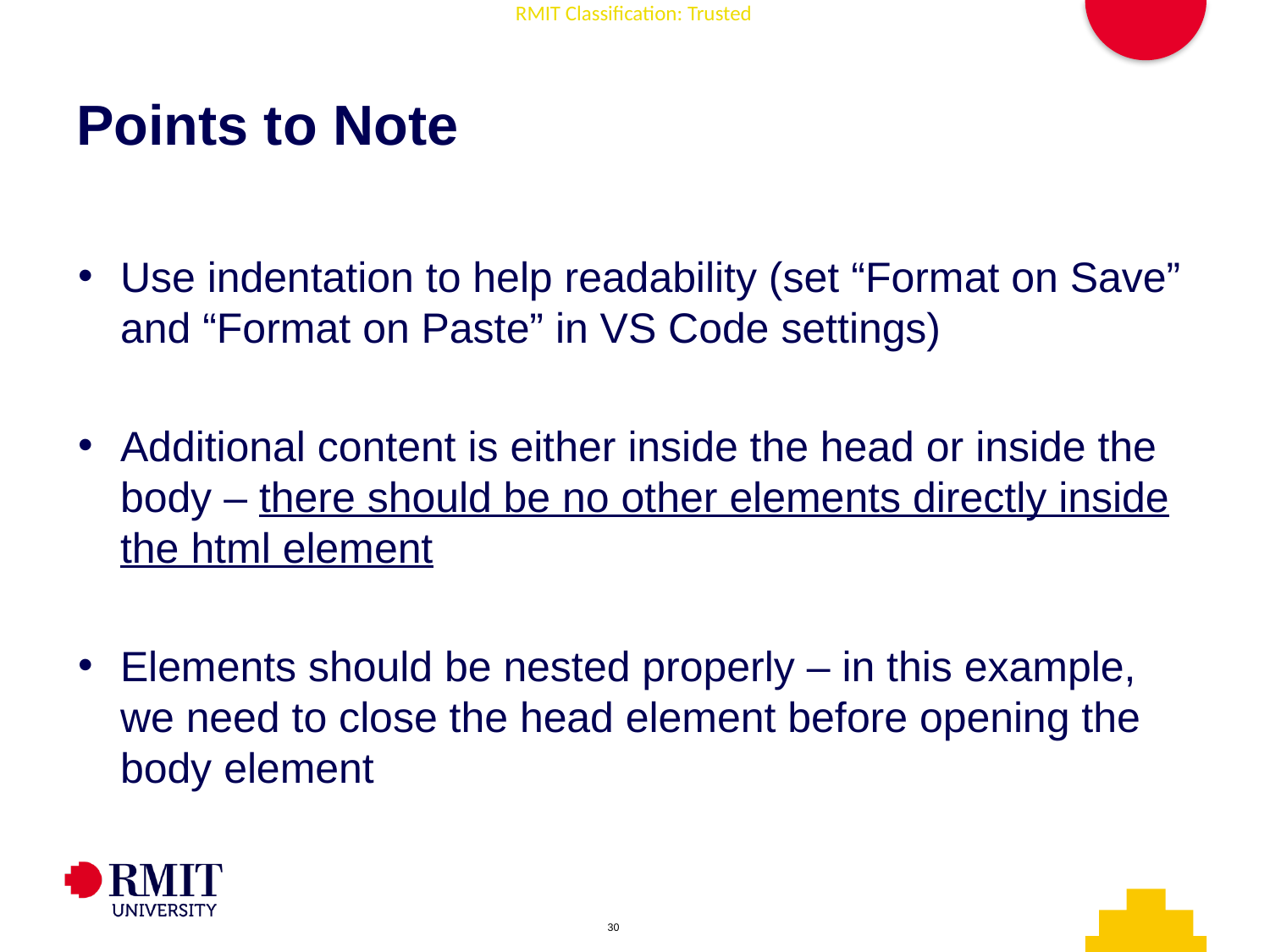

# Points to Note
Use indentation to help readability (set “Format on Save” and “Format on Paste” in VS Code settings)

Additional content is either inside the head or inside the body – there should be no other elements directly inside the html element

Elements should be nested properly – in this example, we need to close the head element before opening the body element
AD006 Associate Degree in IT